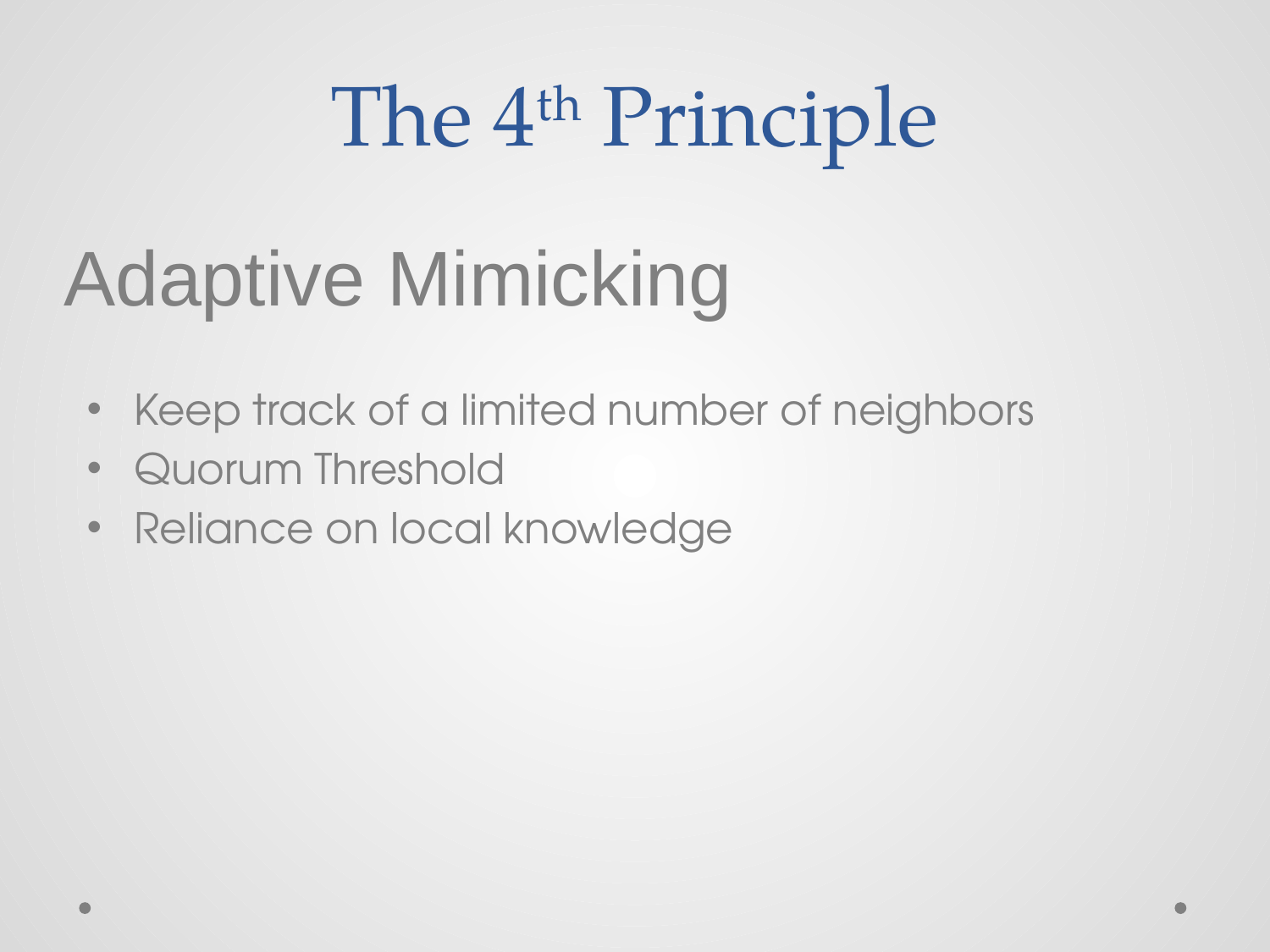

# The 4th Principle
Adaptive Mimicking
Keep track of a limited number of neighbors
Quorum Threshold
Reliance on local knowledge